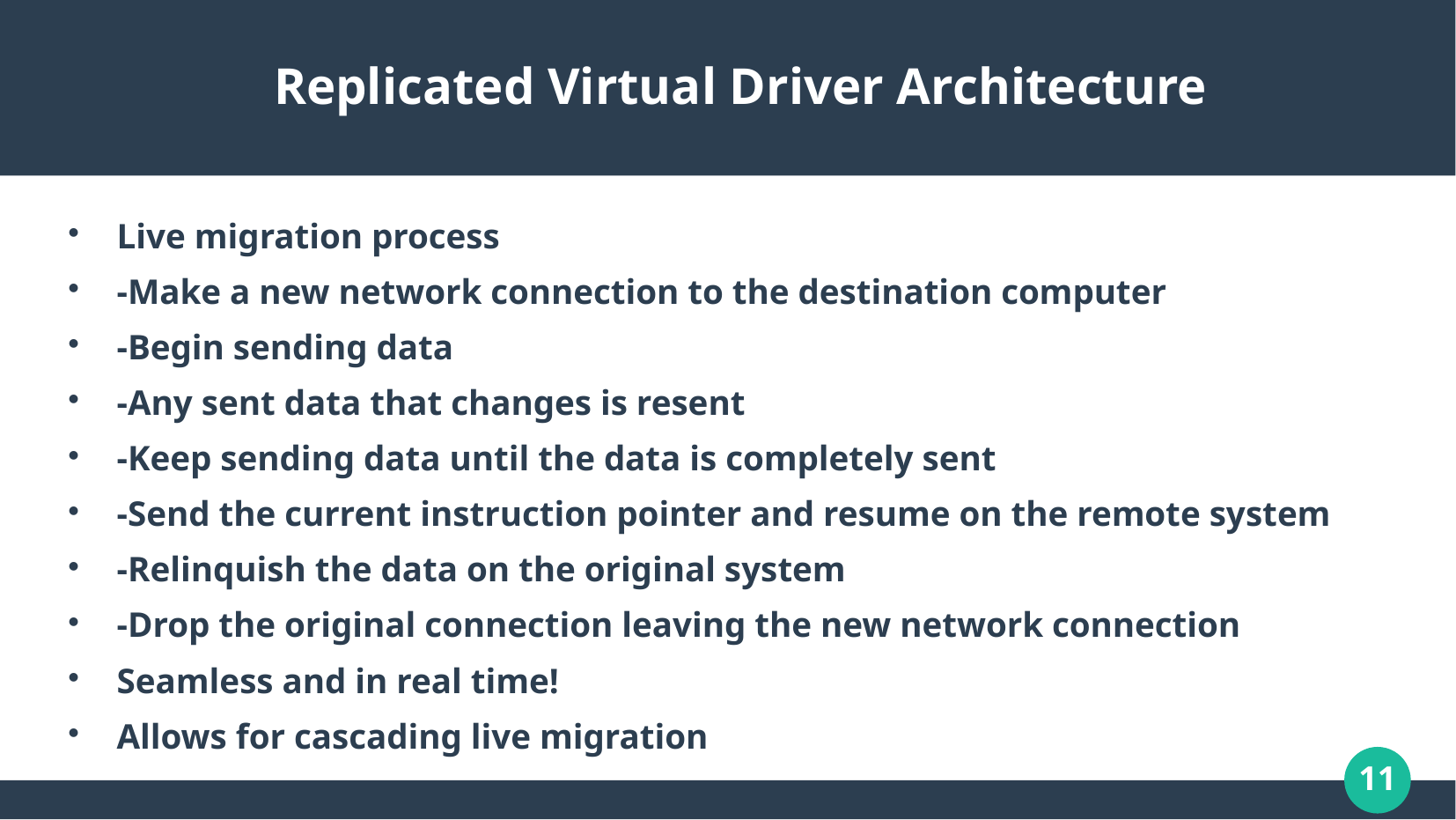

# Replicated Virtual Driver Architecture
Live migration process
-Make a new network connection to the destination computer
-Begin sending data
-Any sent data that changes is resent
-Keep sending data until the data is completely sent
-Send the current instruction pointer and resume on the remote system
-Relinquish the data on the original system
-Drop the original connection leaving the new network connection
Seamless and in real time!
Allows for cascading live migration